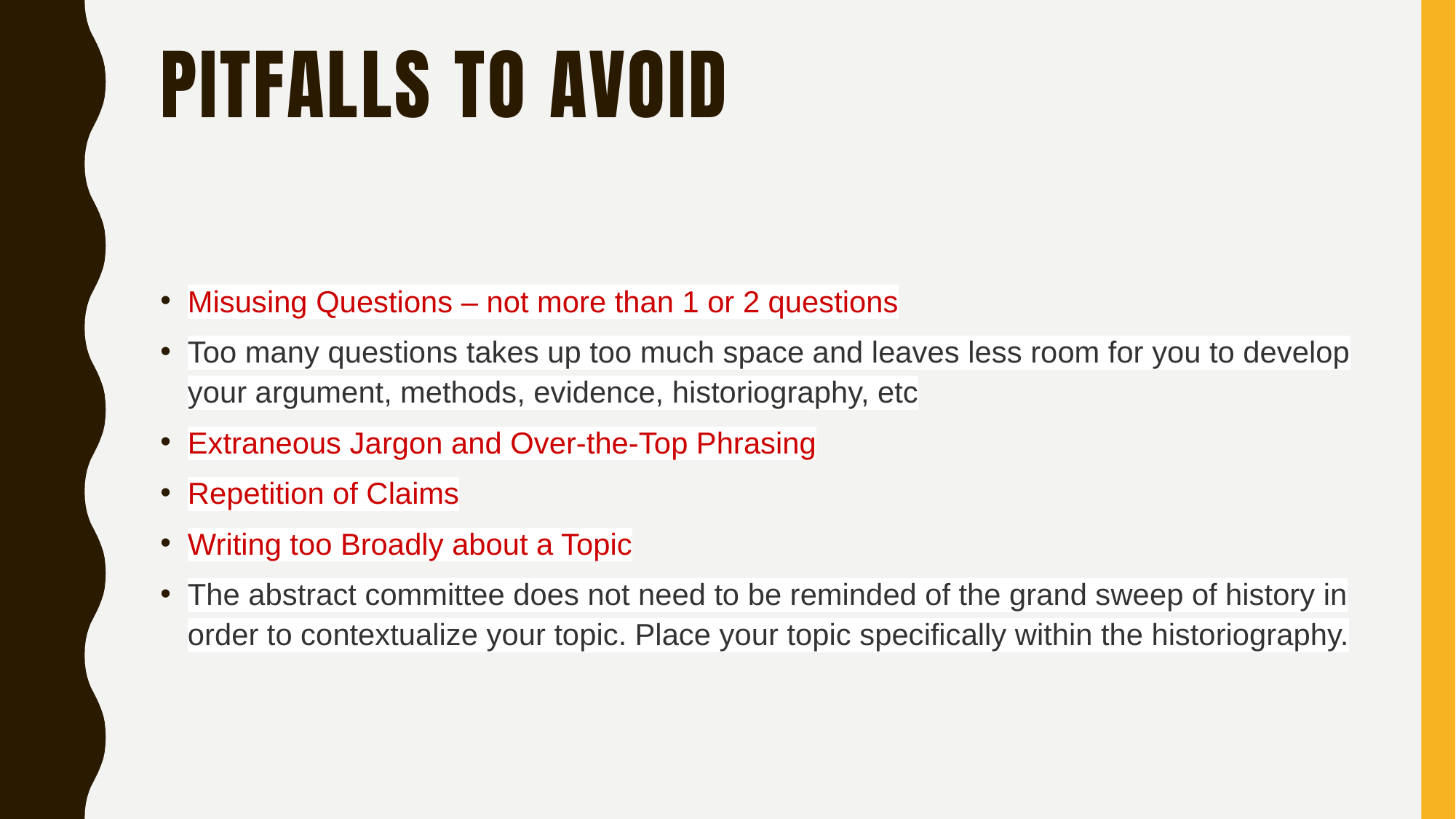

# Pitfalls to Avoid
Misusing Questions – not more than 1 or 2 questions
Too many questions takes up too much space and leaves less room for you to develop your argument, methods, evidence, historiography, etc
Extraneous Jargon and Over-the-Top Phrasing
Repetition of Claims
Writing too Broadly about a Topic
The abstract committee does not need to be reminded of the grand sweep of history in order to contextualize your topic. Place your topic specifically within the historiography.